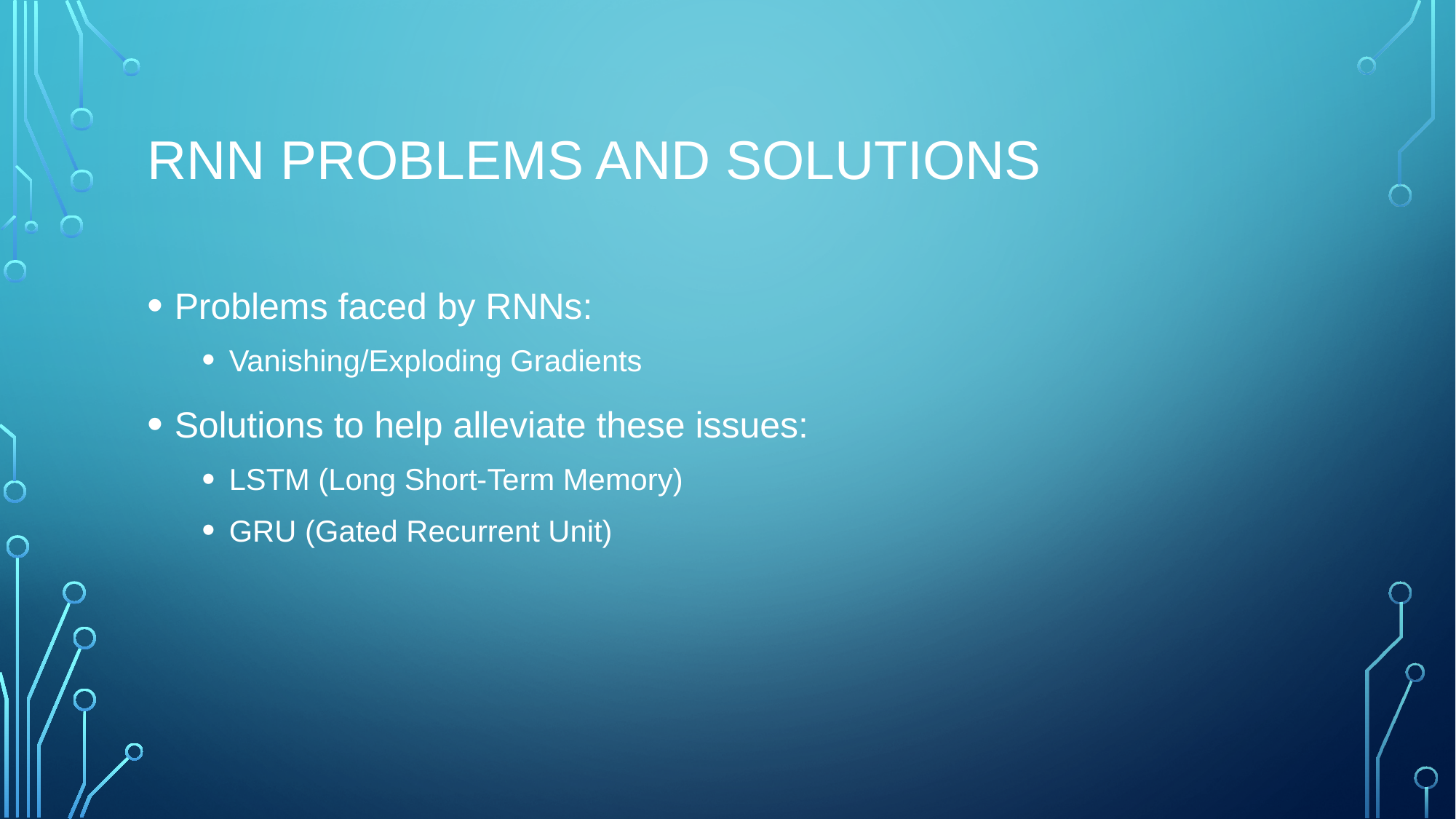

# RNN problems and solutions
Problems faced by RNNs:
Vanishing/Exploding Gradients
Solutions to help alleviate these issues:
LSTM (Long Short-Term Memory)
GRU (Gated Recurrent Unit)